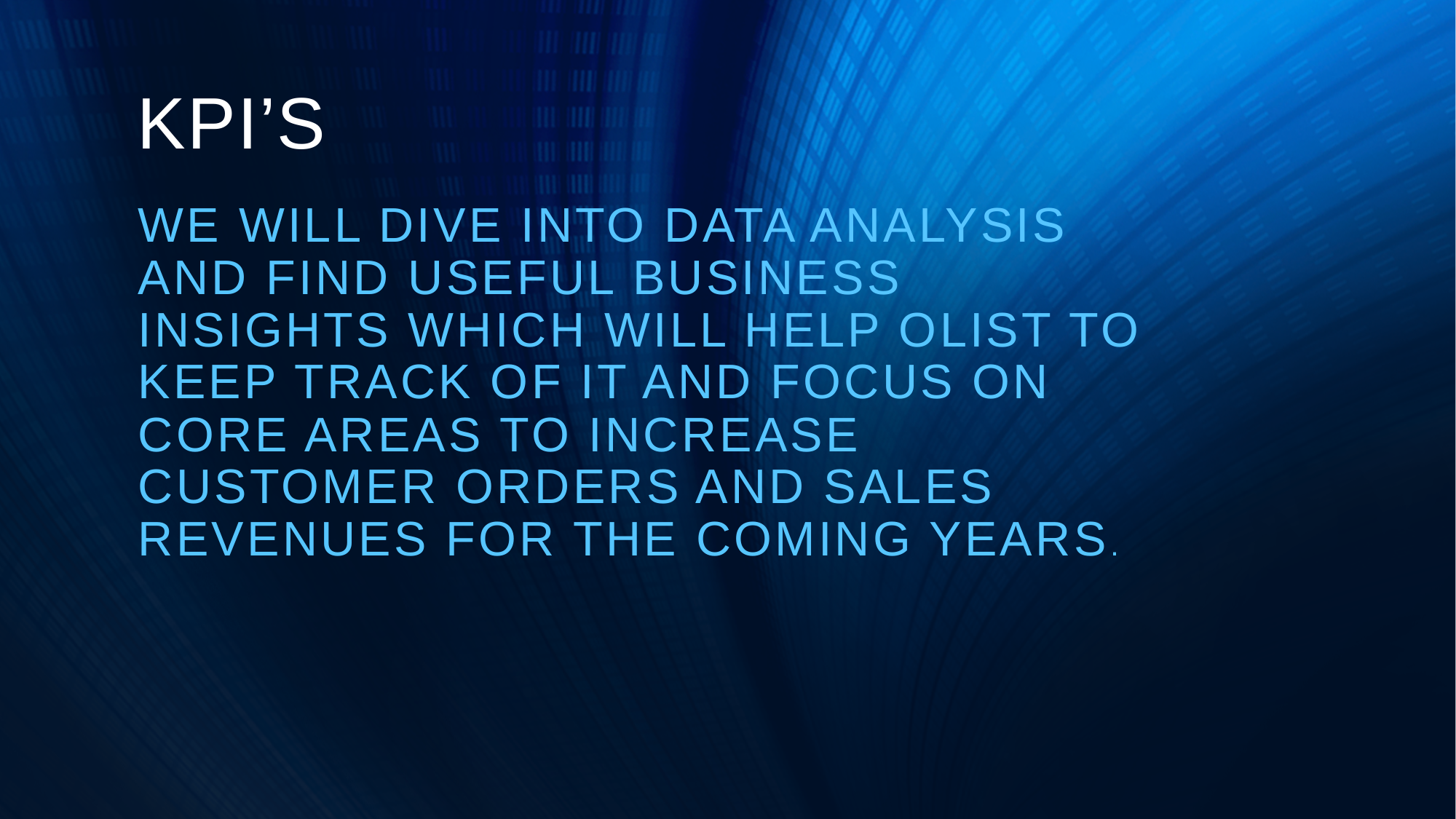

# KPI’S
WE WILL DIVE INTO DATA ANALYSIS AND FIND USEFUL BUSINESS INSIGHTS WHICH WILL HELP OLIST TO KEEP TRACK OF IT AND FOCUS ON CORE AREAS TO INCREASE CUSTOMER ORDERS AND SALES REVENUES FOR THE COMING YEARS.